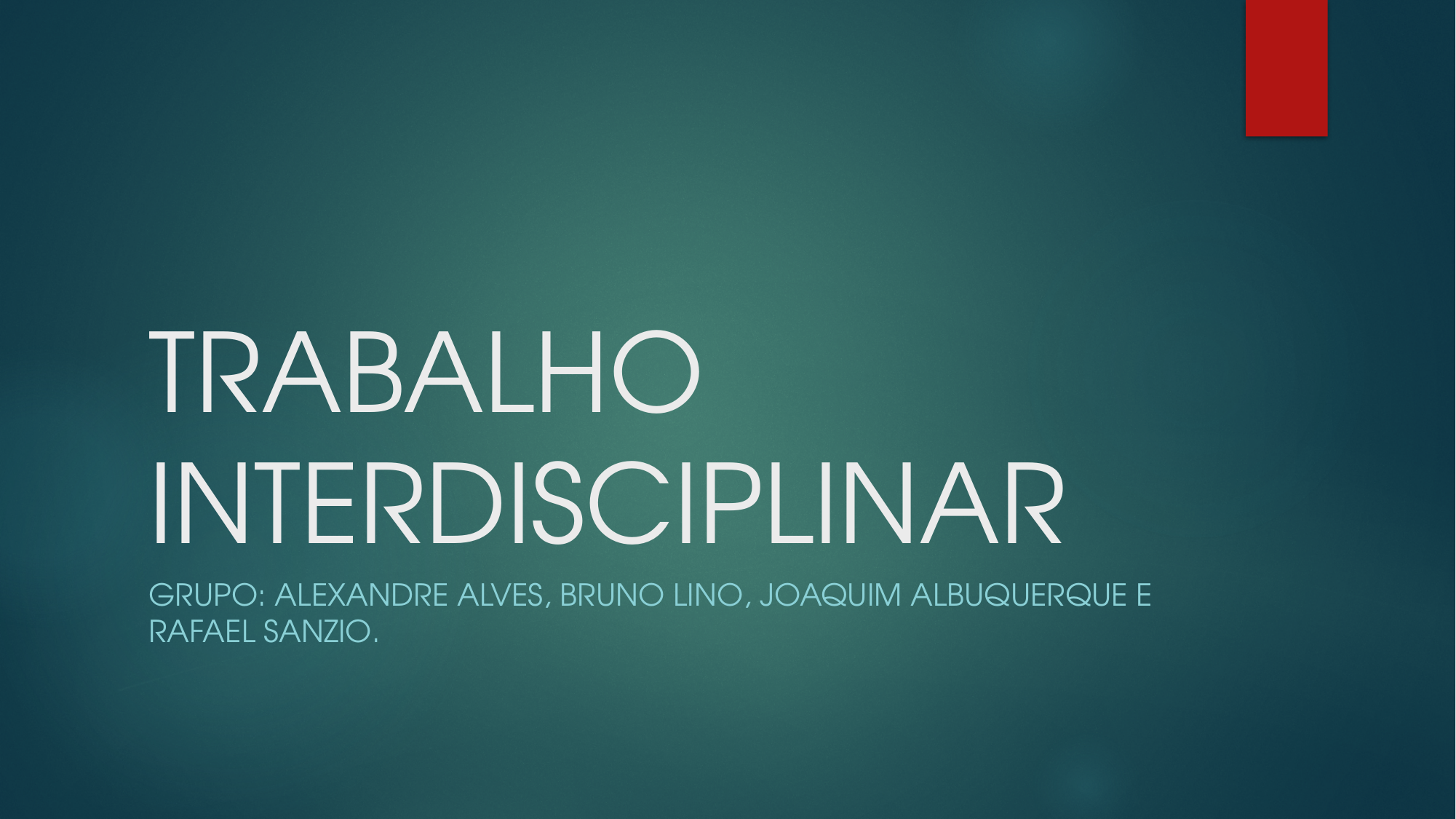

# TRABALHO INTERDISCIPLINAR
GRUPO: ALEXANDRE ALVES, BRUNO LINO, JOAQUIM ALBUQUERQUE E RAFAEL SANZIO.